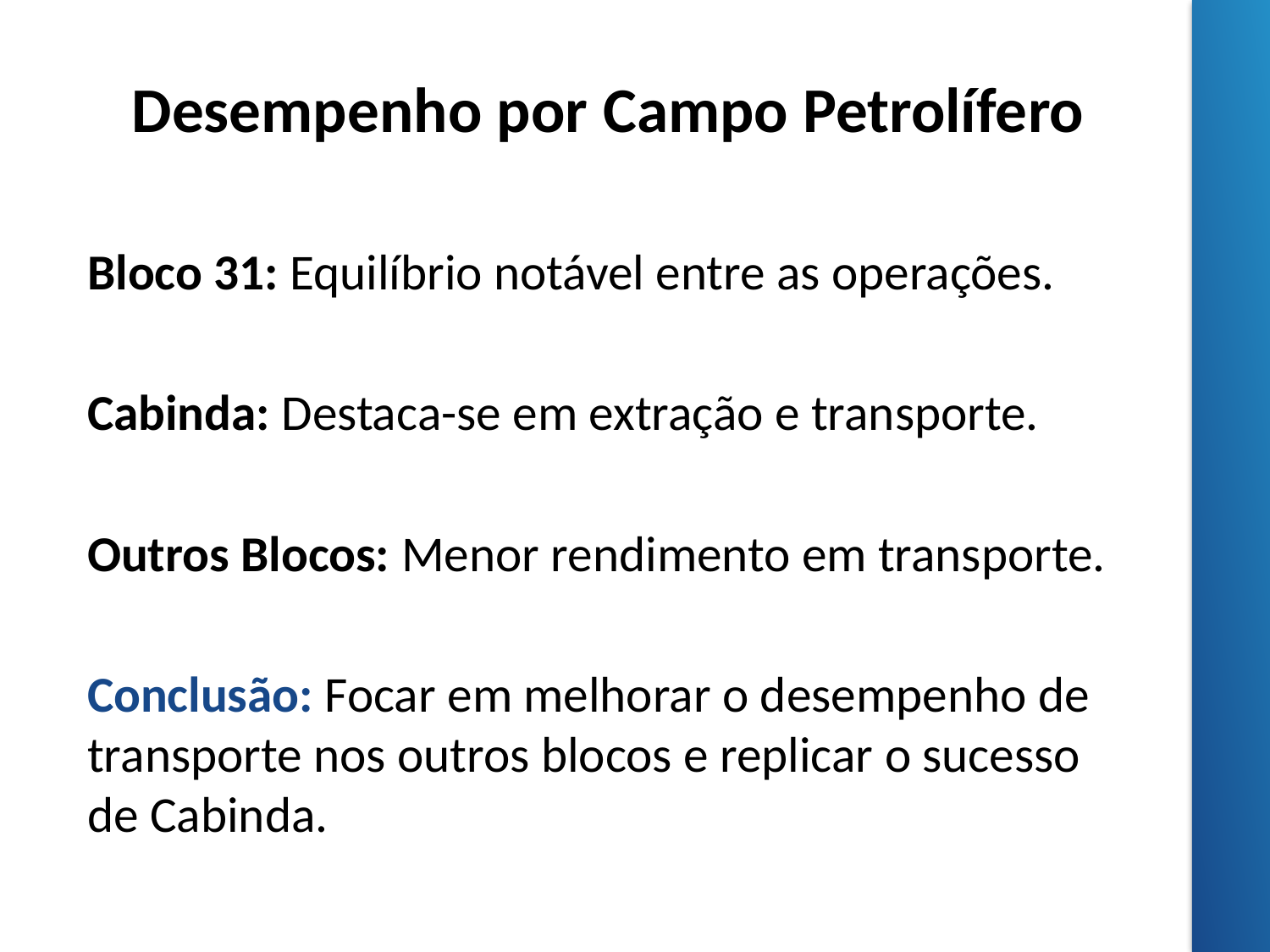

# Desempenho por Campo Petrolífero
Bloco 31: Equilíbrio notável entre as operações.

Cabinda: Destaca-se em extração e transporte.

Outros Blocos: Menor rendimento em transporte.

Conclusão: Focar em melhorar o desempenho de transporte nos outros blocos e replicar o sucesso de Cabinda.